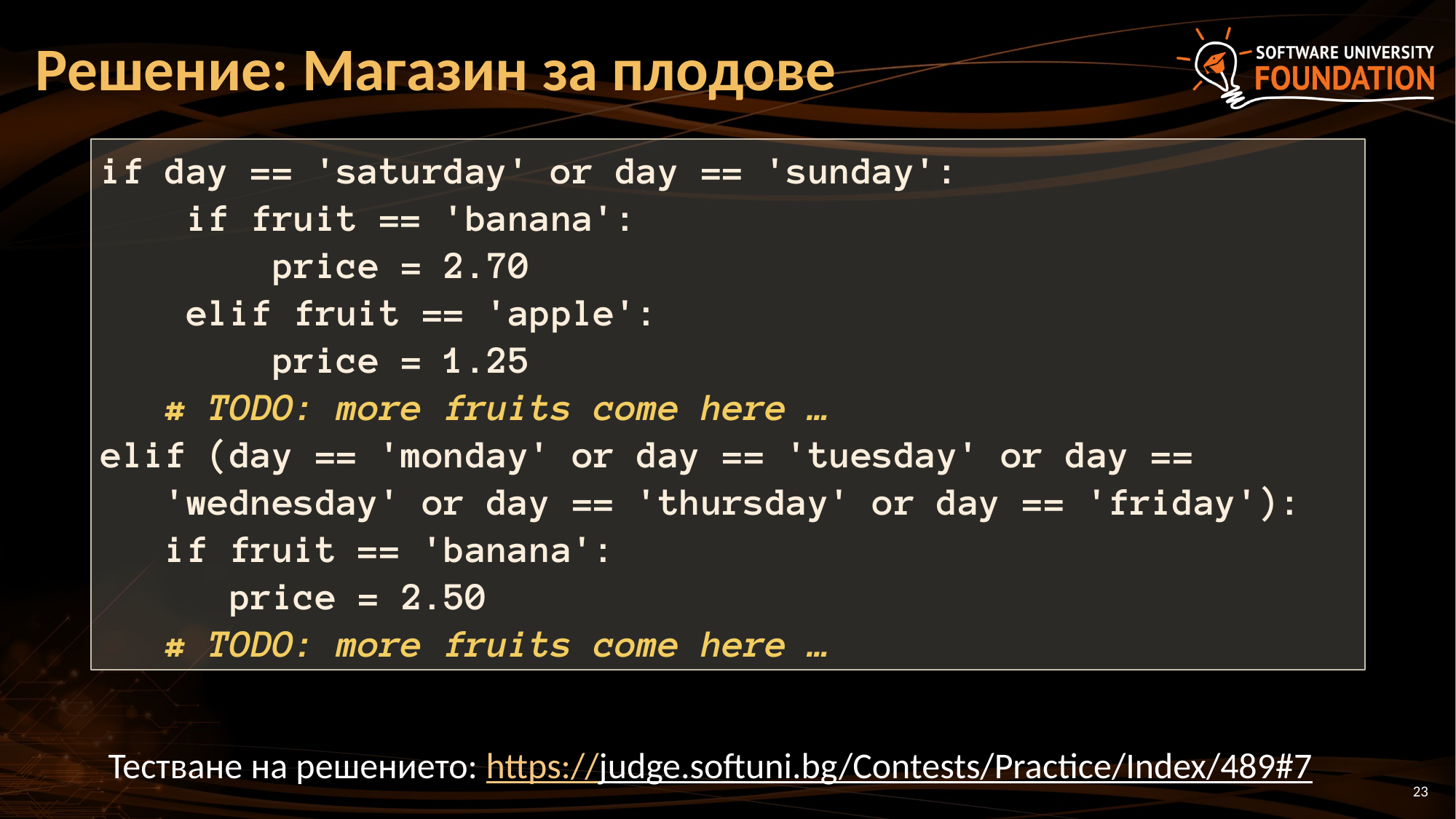

# Решение: Магазин за плодове
if day == 'saturday' or day == 'sunday':
    if fruit == 'banana':
        price = 2.70
    elif fruit == 'apple':
        price = 1.25
   # TODO: more fruits come here …
elif (day == 'monday' or day == 'tuesday' or day ==
   'wednesday' or day == 'thursday' or day == 'friday'):
   if fruit == 'banana':
      price = 2.50
   # TODO: more fruits come here …
Тестване на решението: https://judge.softuni.bg/Contests/Practice/Index/489#7
23